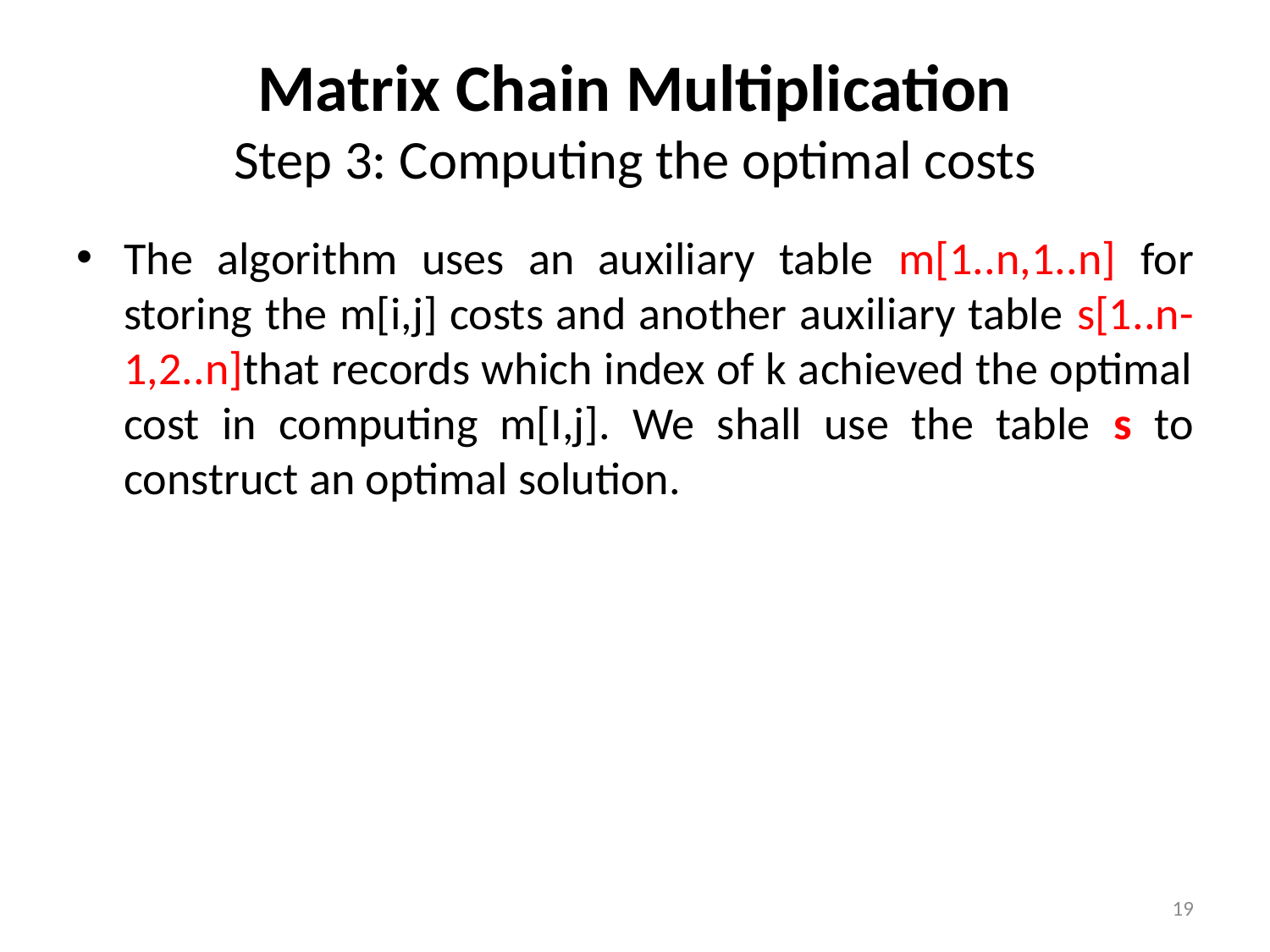

# Matrix Chain Multiplication Step 3: Computing the optimal costs
The algorithm uses an auxiliary table m[1..n,1..n] for storing the m[i,j] costs and another auxiliary table s[1..n-1,2..n]that records which index of k achieved the optimal cost in computing m[I,j]. We shall use the table s to construct an optimal solution.
19